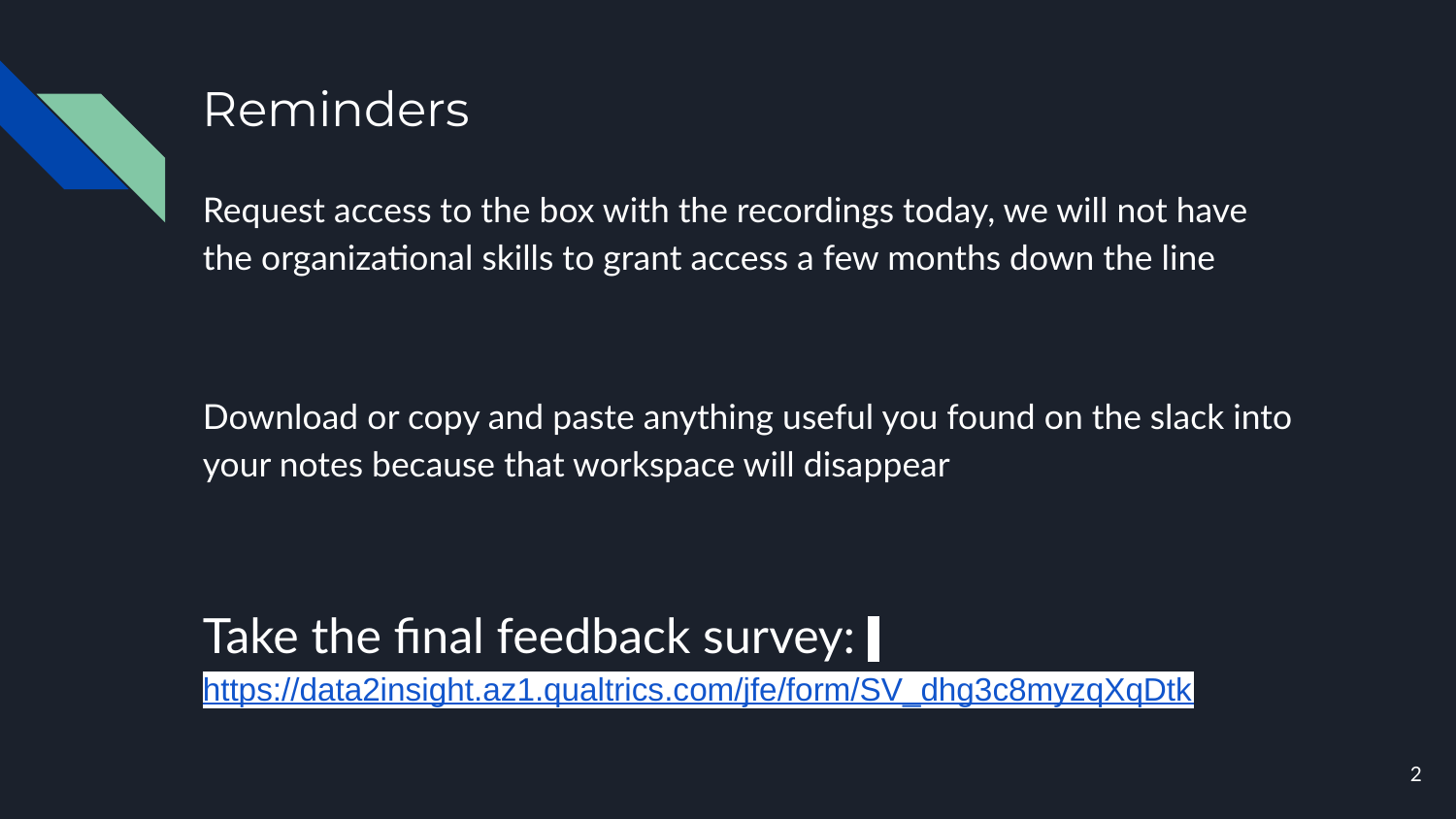

# Reminders
Request access to the box with the recordings today, we will not have the organizational skills to grant access a few months down the line

Download or copy and paste anything useful you found on the slack into your notes because that workspace will disappear

Take the final feedback survey:  https://data2insight.az1.qualtrics.com/jfe/form/SV_dhg3c8myzqXqDtk

2